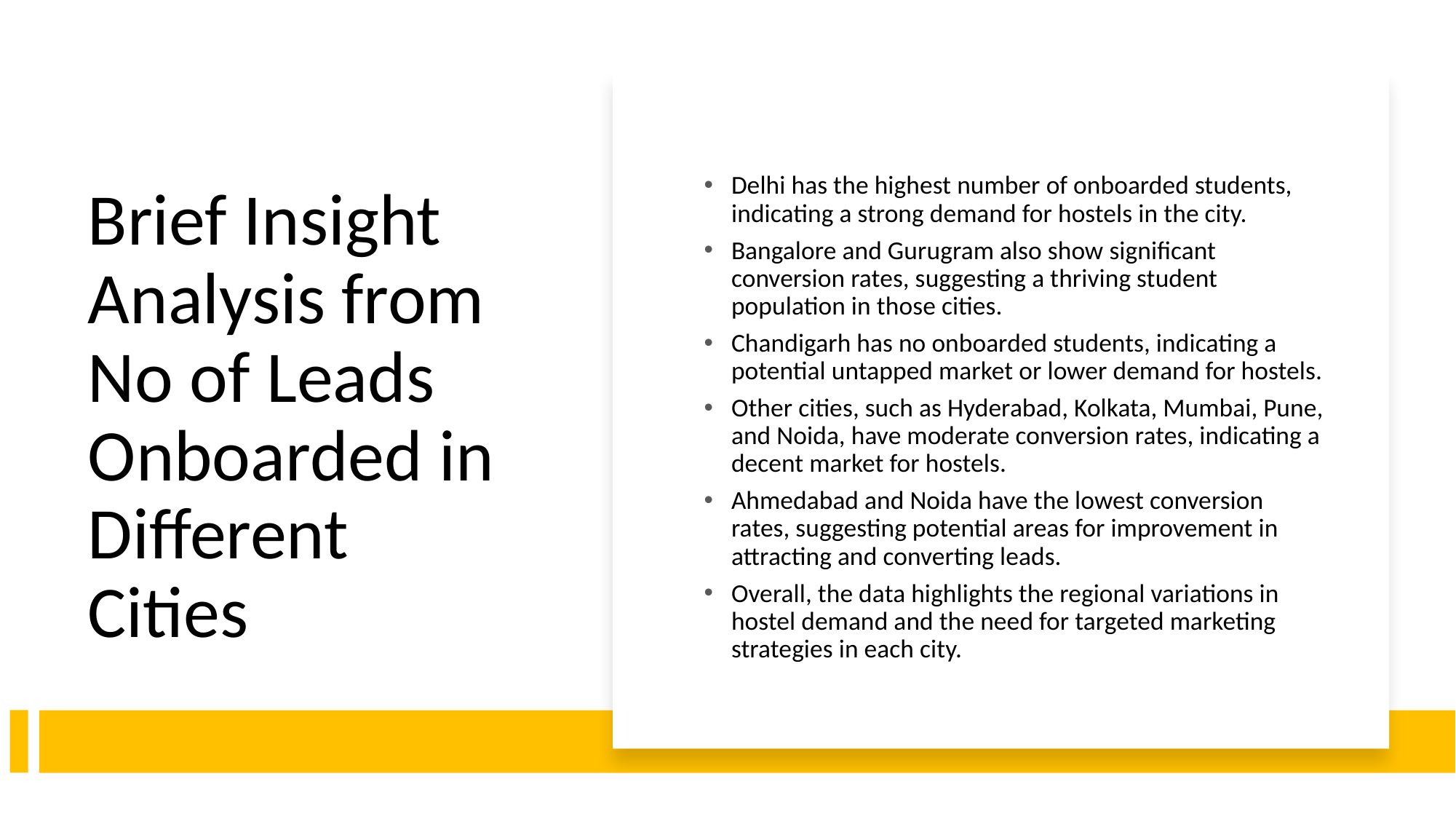

Brief Insight Analysis from No of Leads Onboarded in Different Cities
Delhi has the highest number of onboarded students, indicating a strong demand for hostels in the city.
Bangalore and Gurugram also show significant conversion rates, suggesting a thriving student population in those cities.
Chandigarh has no onboarded students, indicating a potential untapped market or lower demand for hostels.
Other cities, such as Hyderabad, Kolkata, Mumbai, Pune, and Noida, have moderate conversion rates, indicating a decent market for hostels.
Ahmedabad and Noida have the lowest conversion rates, suggesting potential areas for improvement in attracting and converting leads.
Overall, the data highlights the regional variations in hostel demand and the need for targeted marketing strategies in each city.